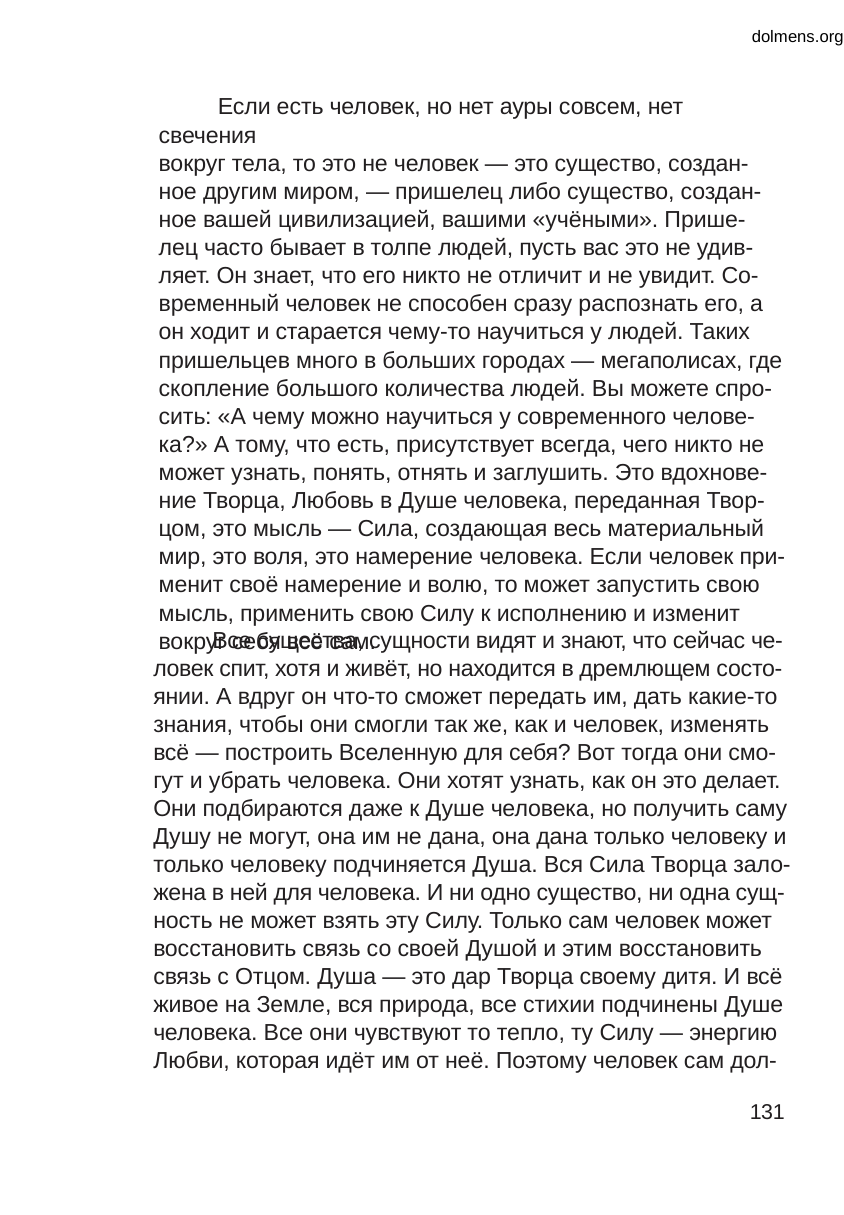

dolmens.org

Если есть человек, но нет ауры совсем, нет свечения
вокруг тела, то это не человек — это существо, создан-
ное другим миром, — пришелец либо существо, создан-
ное вашей цивилизацией, вашими «учёными». Прише-
лец часто бывает в толпе людей, пусть вас это не удив-
ляет. Он знает, что его никто не отличит и не увидит. Со-
временный человек не способен сразу распознать его, а
он ходит и старается чему-то научиться у людей. Таких
пришельцев много в больших городах — мегаполисах, где
скопление большого количества людей. Вы можете спро-
сить: «А чему можно научиться у современного челове-
ка?» А тому, что есть, присутствует всегда, чего никто не
может узнать, понять, отнять и заглушить. Это вдохнове-
ние Творца, Любовь в Душе человека, переданная Твор-
цом, это мысль — Сила, создающая весь материальный
мир, это воля, это намерение человека. Если человек при-
менит своё намерение и волю, то может запустить свою
мысль, применить свою Силу к исполнению и изменит
вокруг себя всё сам.

Все существа, сущности видят и знают, что сейчас че-
ловек спит, хотя и живёт, но находится в дремлющем состо-
янии. А вдруг он что-то сможет передать им, дать какие-то
знания, чтобы они смогли так же, как и человек, изменять
всё — построить Вселенную для себя? Вот тогда они смо-
гут и убрать человека. Они хотят узнать, как он это делает.
Они подбираются даже к Душе человека, но получить саму
Душу не могут, она им не дана, она дана только человеку и
только человеку подчиняется Душа. Вся Сила Творца зало-
жена в ней для человека. И ни одно существо, ни одна сущ-
ность не может взять эту Силу. Только сам человек может
восстановить связь со своей Душой и этим восстановить
связь с Отцом. Душа — это дар Творца своему дитя. И всё
живое на Земле, вся природа, все стихии подчинены Душе
человека. Все они чувствуют то тепло, ту Силу — энергию
Любви, которая идёт им от неё. Поэтому человек сам дол-

131